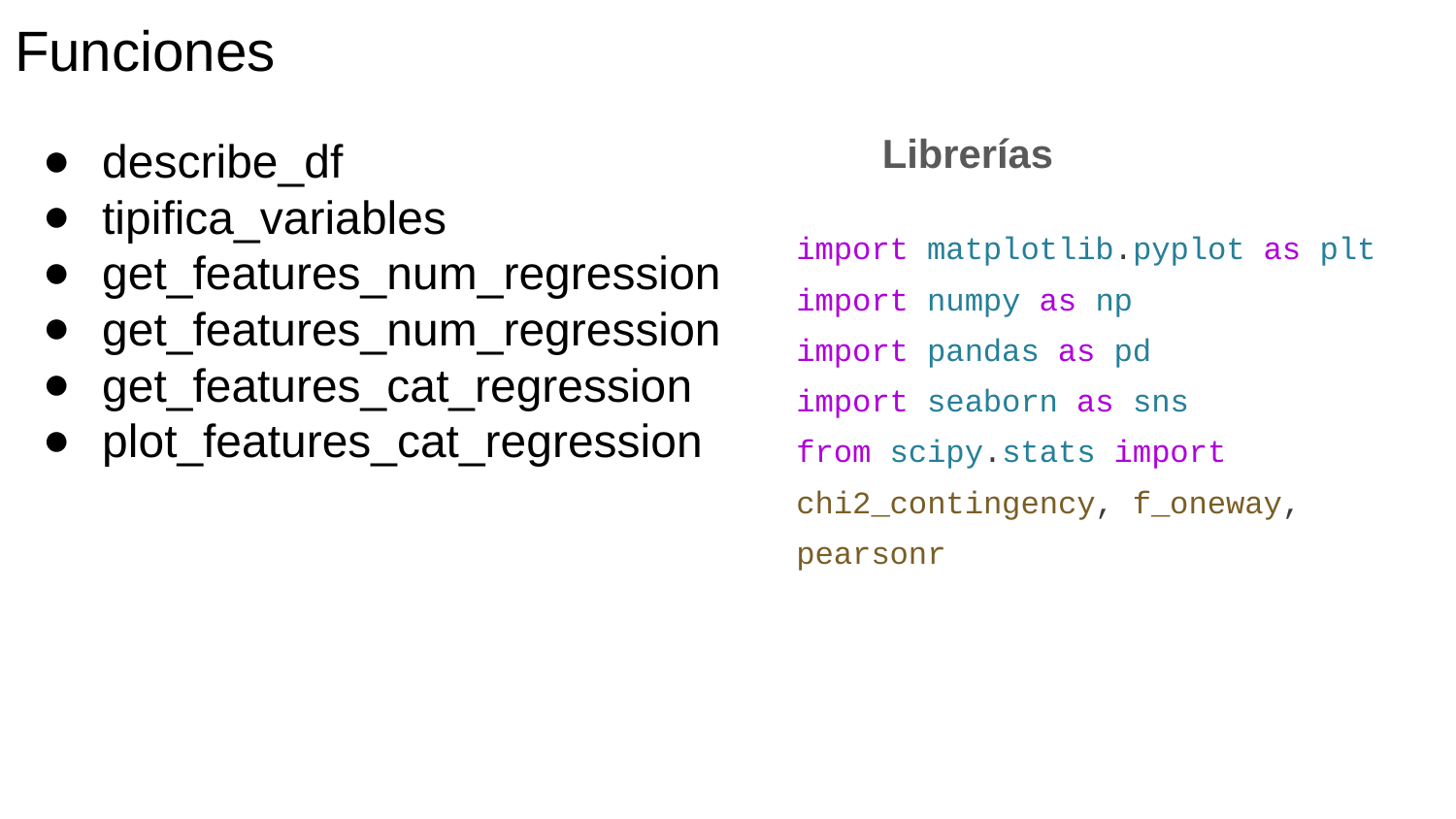

Funciones
Librerías
describe_df
tipifica_variables
get_features_num_regression
get_features_num_regression
get_features_cat_regression
plot_features_cat_regression
import matplotlib.pyplot as plt
import numpy as np
import pandas as pd
import seaborn as sns
from scipy.stats import chi2_contingency, f_oneway, pearsonr